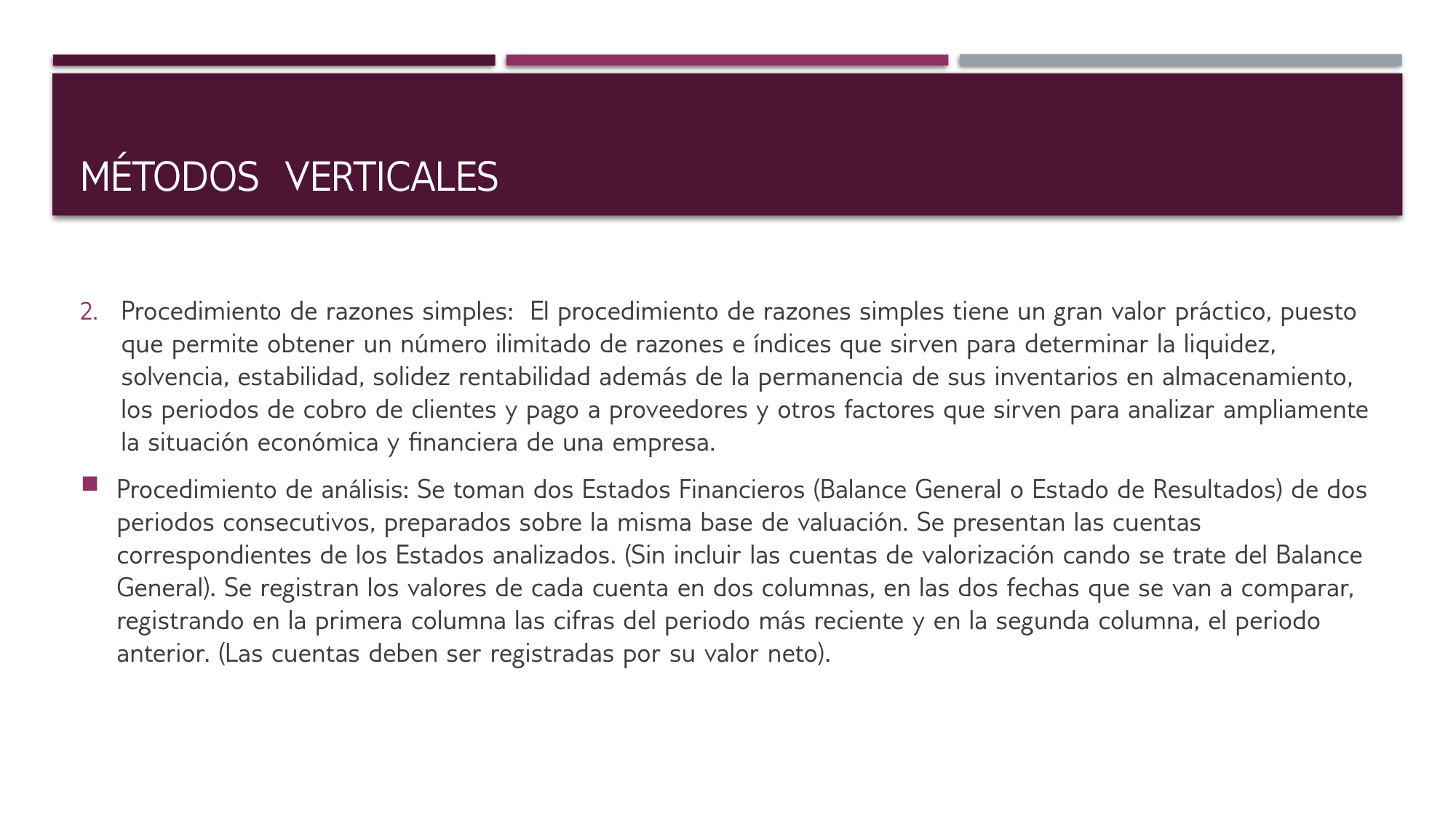

# Métodos  verticales
Procedimiento de razones simples:  El procedimiento de razones simples tiene un gran valor práctico, puesto que permite obtener un número ilimitado de razones e índices que sirven para determinar la liquidez, solvencia, estabilidad, solidez rentabilidad además de la permanencia de sus inventarios en almacenamiento, los periodos de cobro de clientes y pago a proveedores y otros factores que sirven para analizar ampliamente la situación económica y financiera de una empresa.
Procedimiento de análisis: Se toman dos Estados Financieros (Balance General o Estado de Resultados) de dos periodos consecutivos, preparados sobre la misma base de valuación. Se presentan las cuentas correspondientes de los Estados analizados. (Sin incluir las cuentas de valorización cando se trate del Balance General). Se registran los valores de cada cuenta en dos columnas, en las dos fechas que se van a comparar, registrando en la primera columna las cifras del periodo más reciente y en la segunda columna, el periodo anterior. (Las cuentas deben ser registradas por su valor neto).